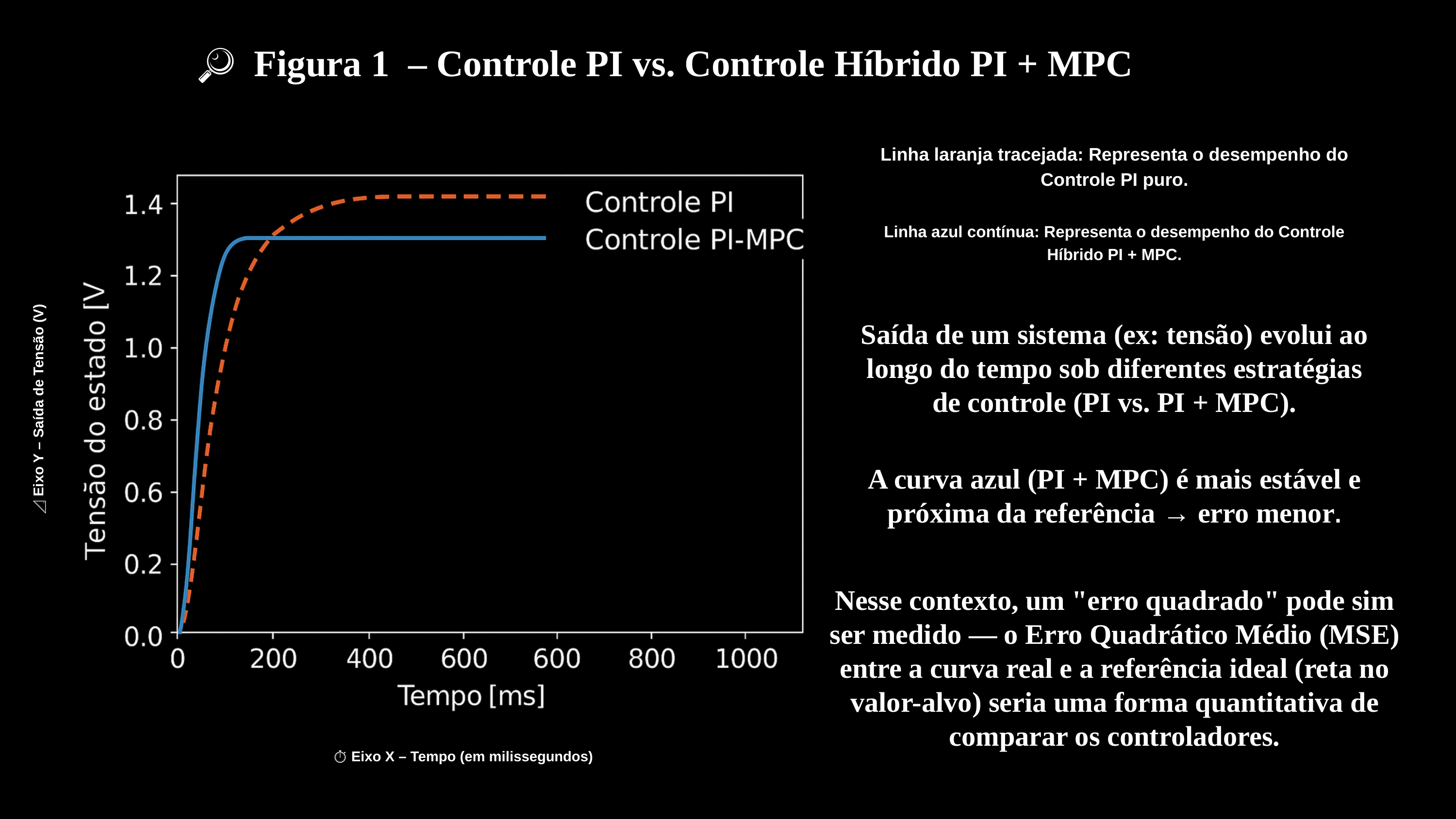

🔎  Figura 1  – Controle PI vs. Controle Híbrido PI + MPC

Linha laranja tracejada: Representa o desempenho do Controle PI puro.

Linha azul contínua: Representa o desempenho do Controle Híbrido PI + MPC.
Saída de um sistema (ex: tensão) evolui ao longo do tempo sob diferentes estratégias de controle (PI vs. PI + MPC).
📐 Eixo Y – Saída de Tensão (V)
A curva azul (PI + MPC) é mais estável e próxima da referência → erro menor.
Nesse contexto, um "erro quadrado" pode sim ser medido — o Erro Quadrático Médio (MSE) entre a curva real e a referência ideal (reta no valor-alvo) seria uma forma quantitativa de comparar os controladores.
⏱️ Eixo X – Tempo (em milissegundos)